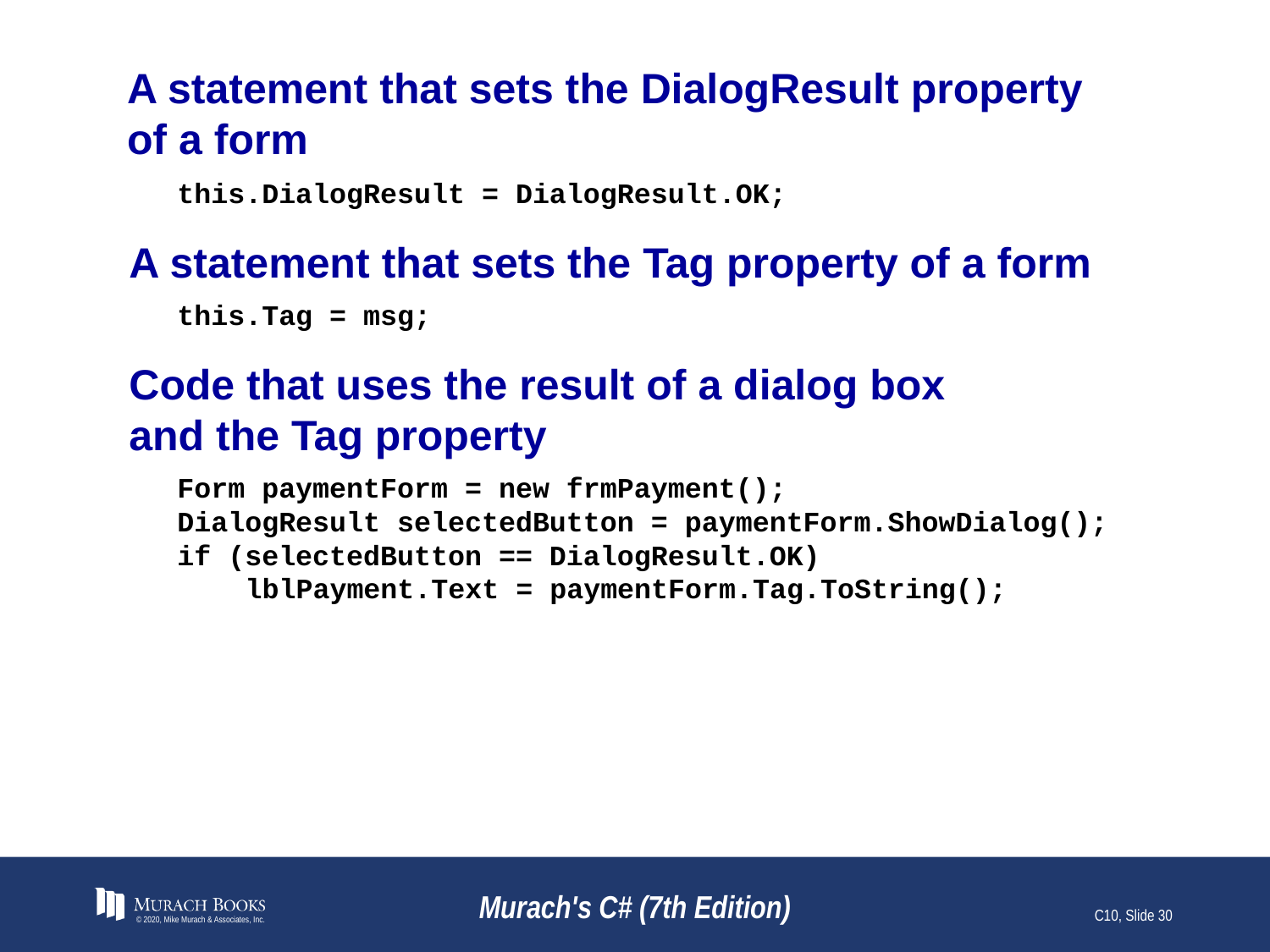

# A statement that sets the DialogResult property of a form
this.DialogResult = DialogResult.OK;
A statement that sets the Tag property of a form
this.Tag = msg;
Code that uses the result of a dialog box
and the Tag property
Form paymentForm = new frmPayment();
DialogResult selectedButton = paymentForm.ShowDialog();
if (selectedButton == DialogResult.OK)
    lblPayment.Text = paymentForm.Tag.ToString();

© 2020, Mike Murach & Associates, Inc.
Murach's C# (7th Edition)

C10, Slide 30